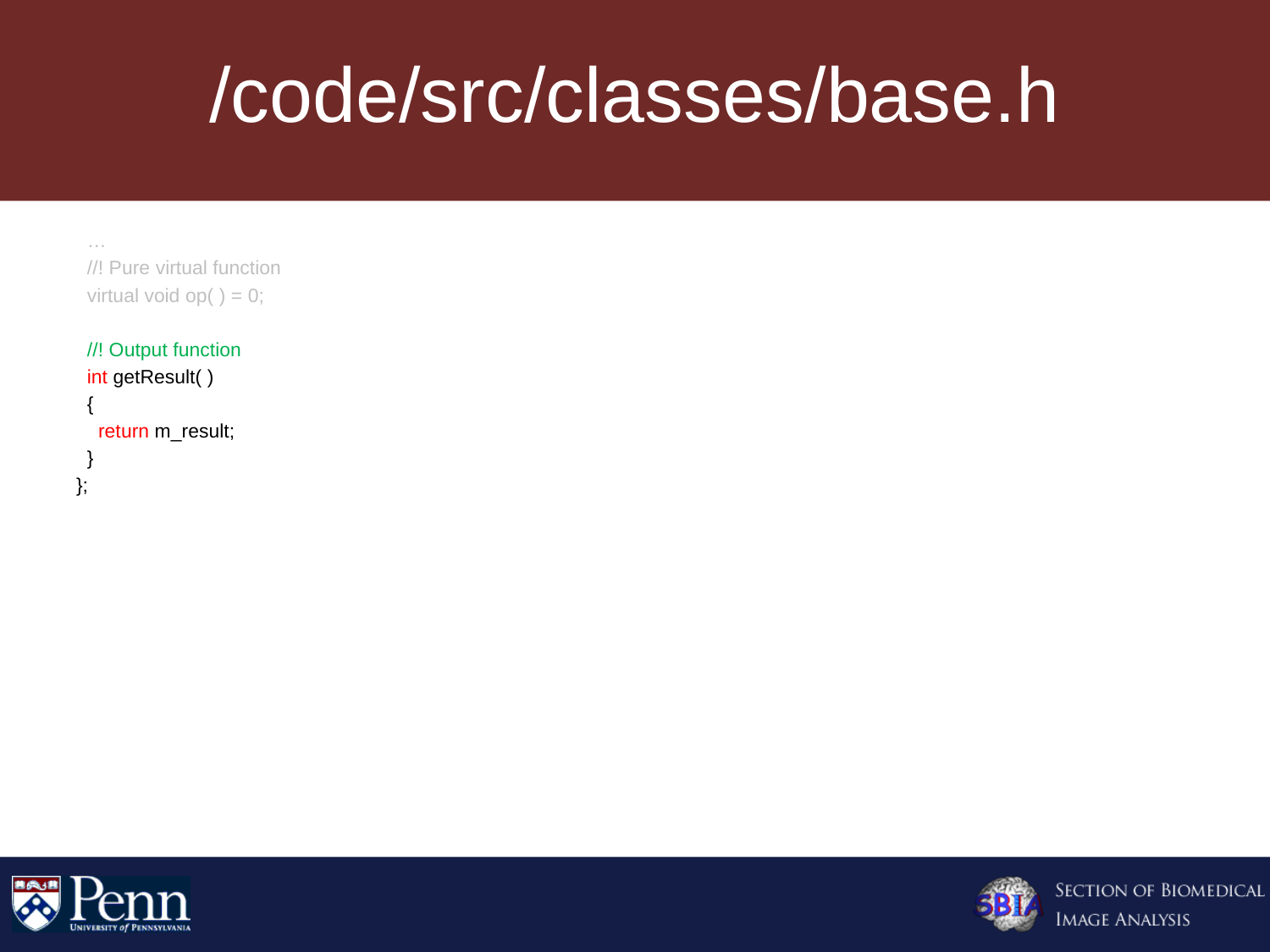

# /code/src/classes/base.h
  …
  //! Pure virtual function
  virtual void op( ) = 0;

  //! Output function
  int getResult( )
  {
    return m_result;
  }
};